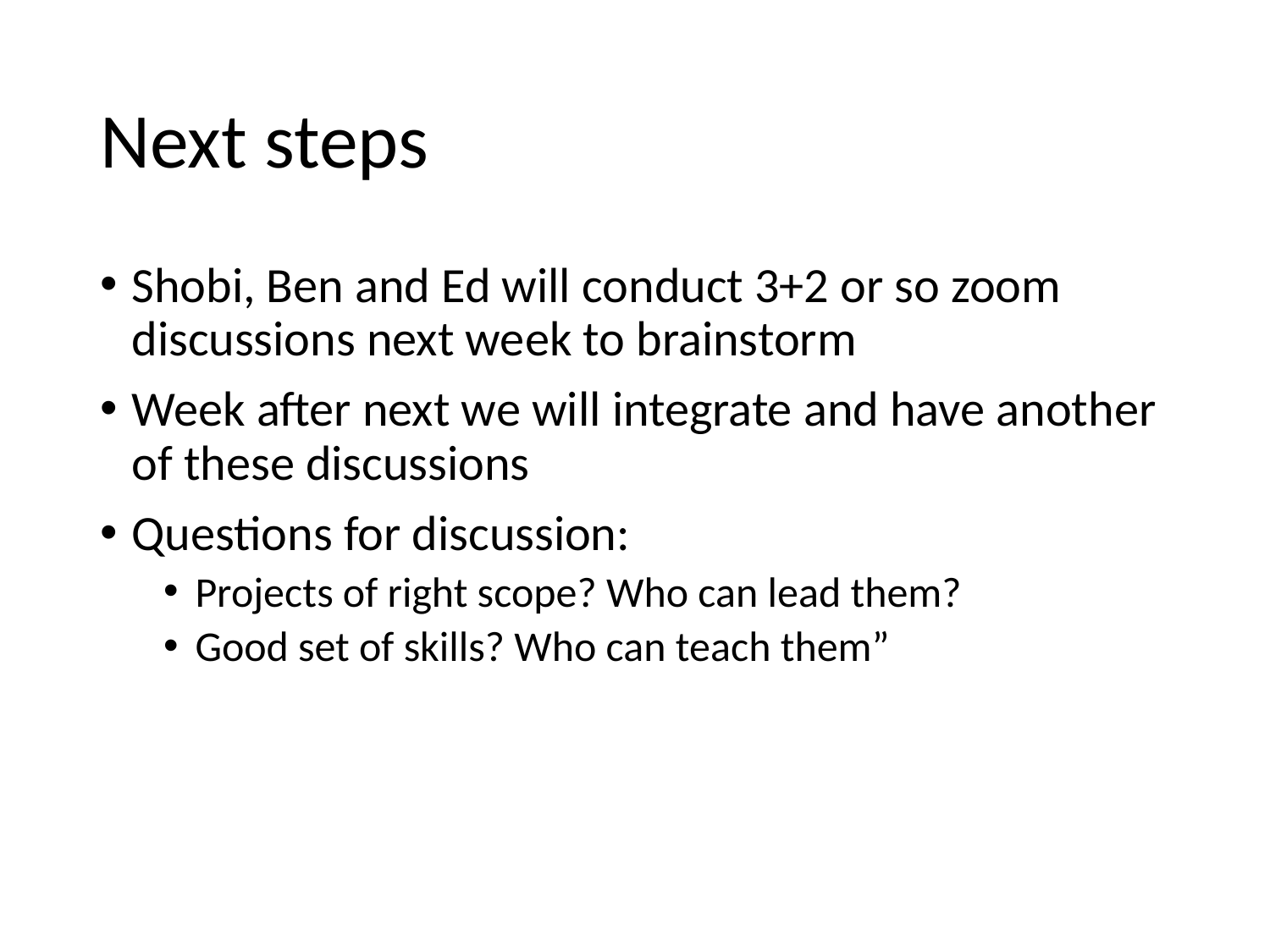

# Next steps
Shobi, Ben and Ed will conduct 3+2 or so zoom discussions next week to brainstorm
Week after next we will integrate and have another of these discussions
Questions for discussion:
Projects of right scope? Who can lead them?
Good set of skills? Who can teach them”